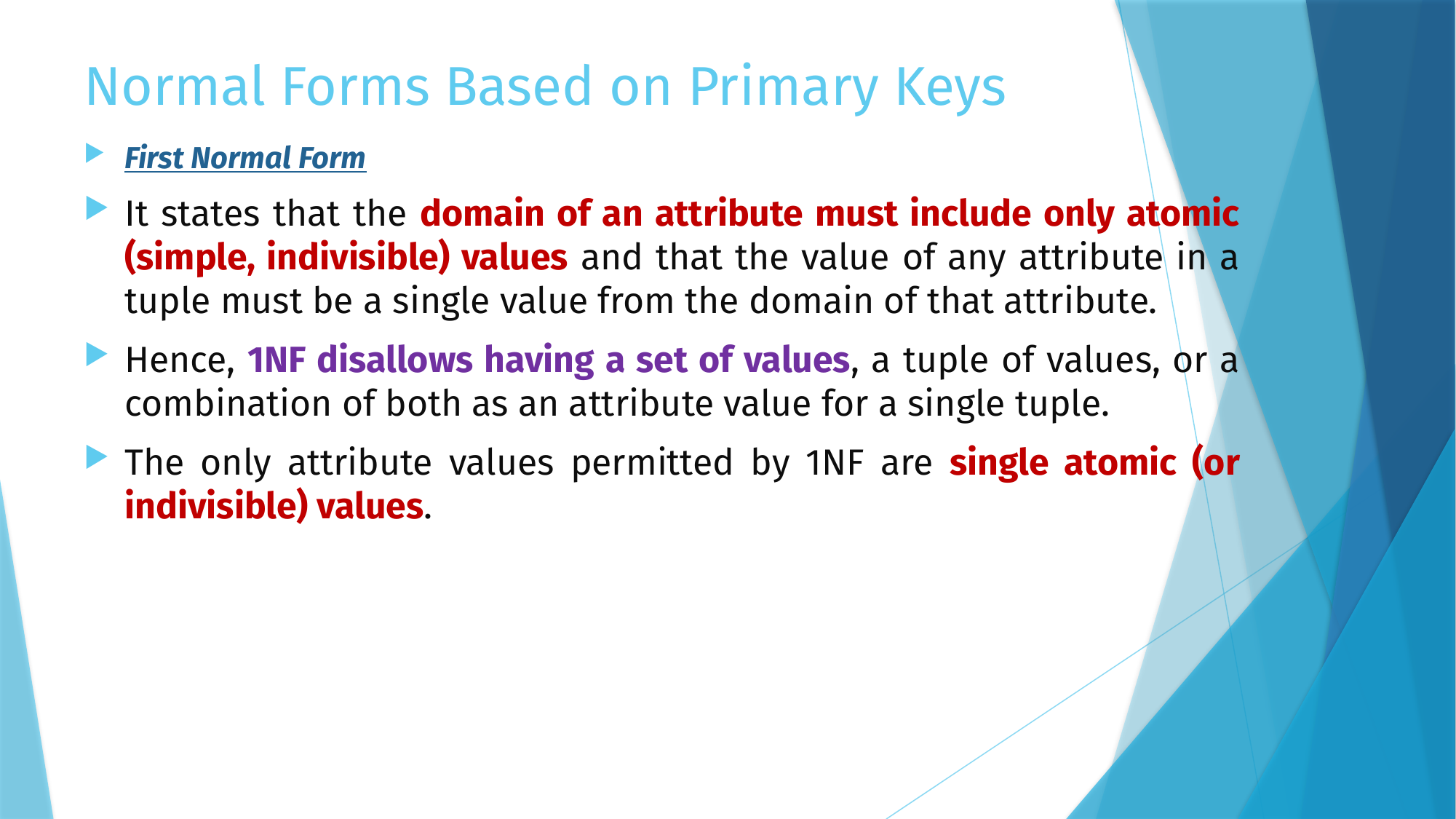

# Normal Forms Based on Primary Keys
First Normal Form
It states that the domain of an attribute must include only atomic (simple, indivisible) values and that the value of any attribute in a tuple must be a single value from the domain of that attribute.
Hence, 1NF disallows having a set of values, a tuple of values, or a combination of both as an attribute value for a single tuple.
The only attribute values permitted by 1NF are single atomic (or indivisible) values.